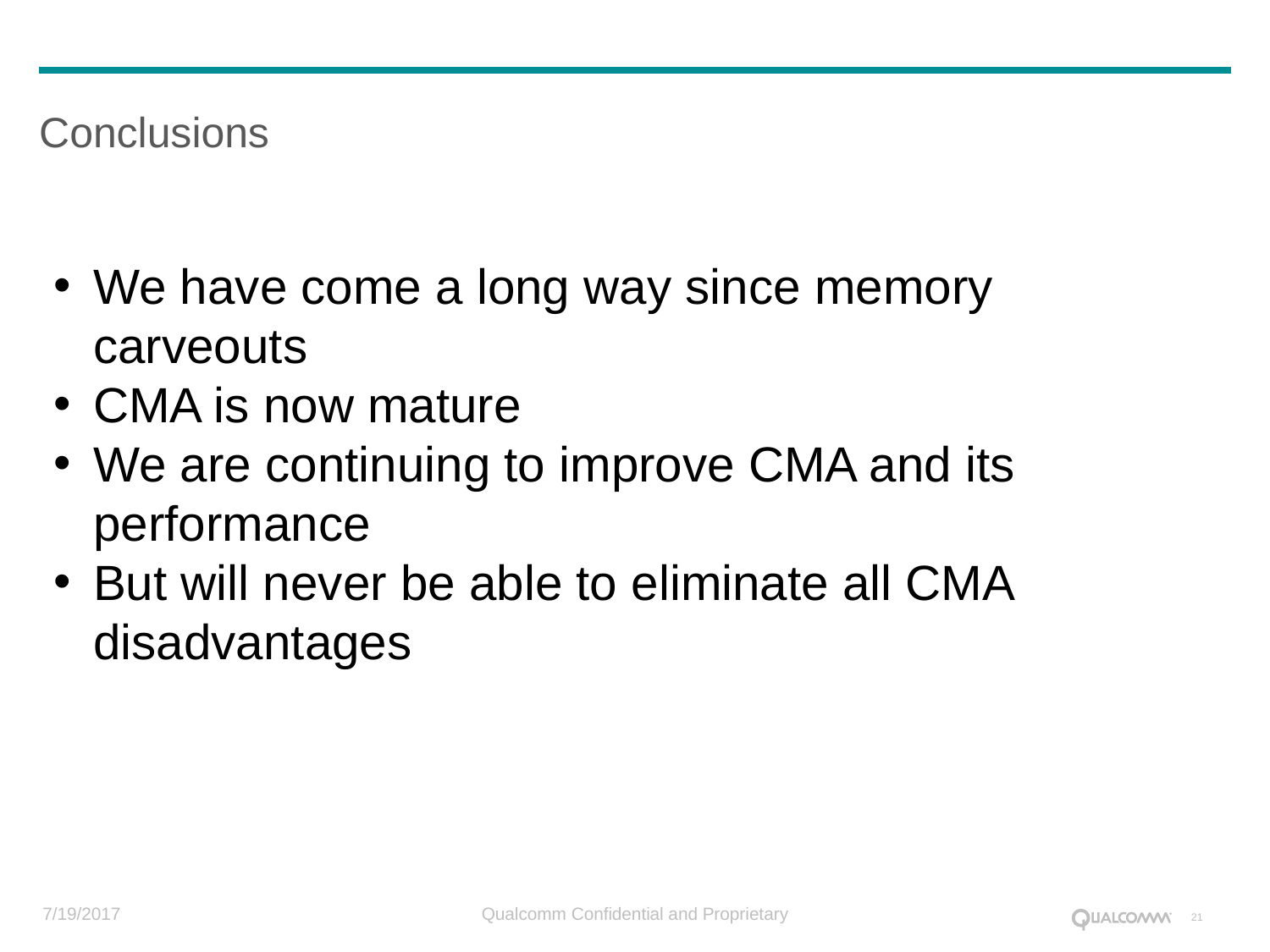

# Conclusions

We have come a long way since memory carveouts
CMA is now mature
We are continuing to improve CMA and its performance
But will never be able to eliminate all CMA disadvantages